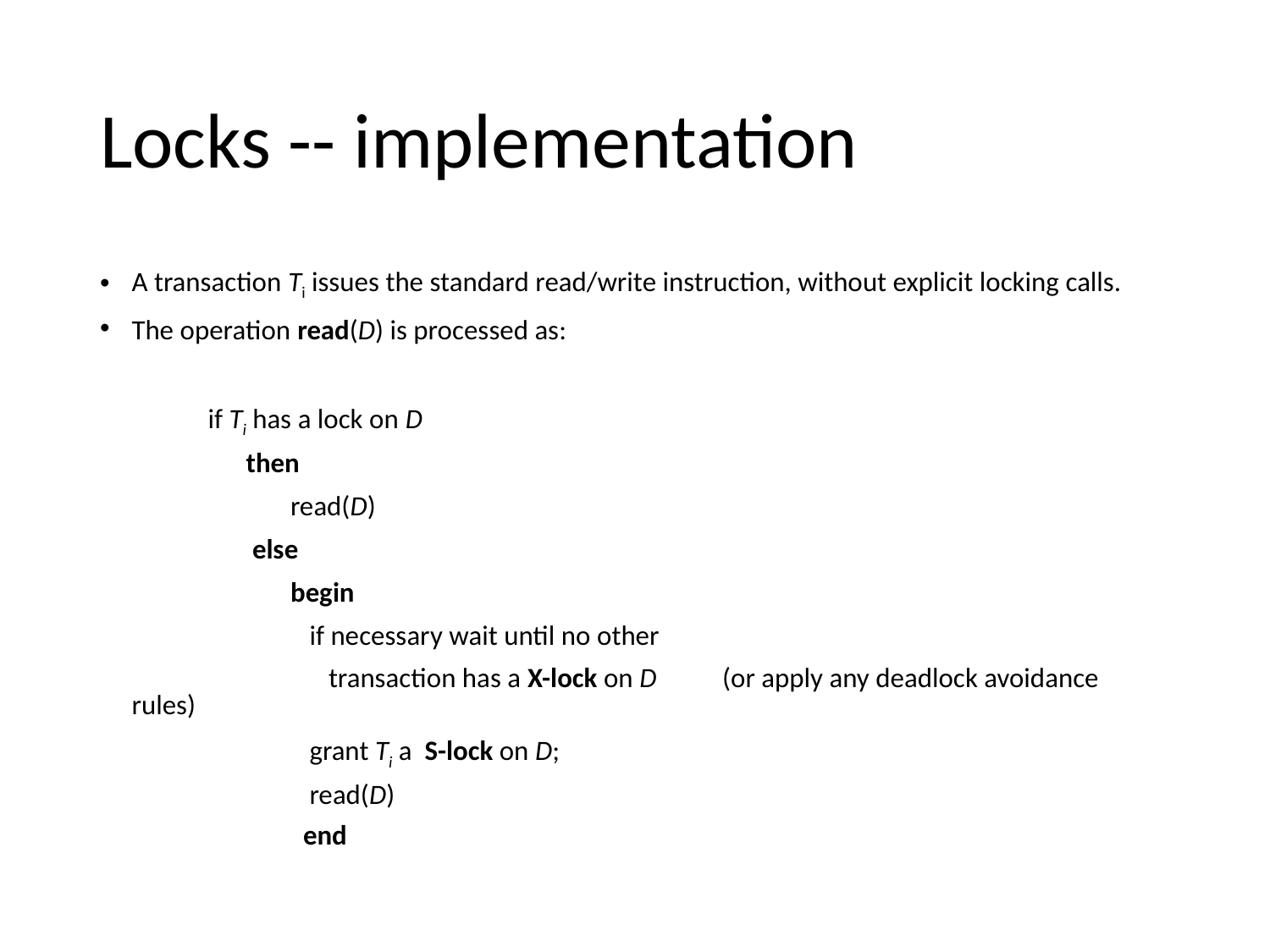

# Locks -- implementation
A transaction Ti issues the standard read/write instruction, without explicit locking calls.
The operation read(D) is processed as:

                 if Ti has a lock on D
                       then
                              read(D)
                        else
                              begin
                                 if necessary wait until no other
                                    transaction has a X-lock on D 				(or apply any deadlock avoidance rules)
                                 grant Ti a  S-lock on D;
                                 read(D)
                                end